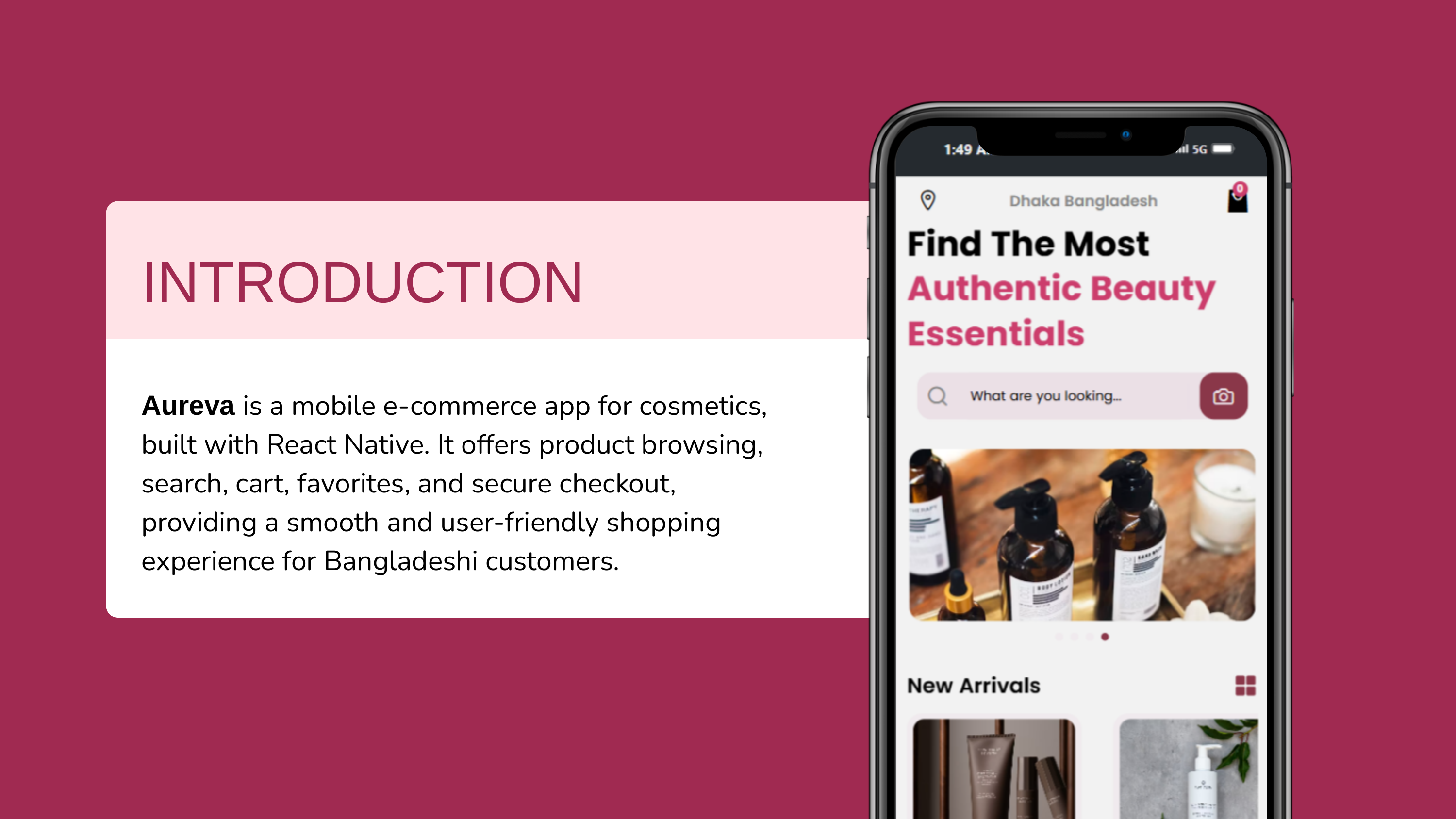

INTRODUCTION
Aureva is a mobile e-commerce app for cosmetics, built with React Native. It offers product browsing, search, cart, favorites, and secure checkout, providing a smooth and user-friendly shopping experience for Bangladeshi customers.